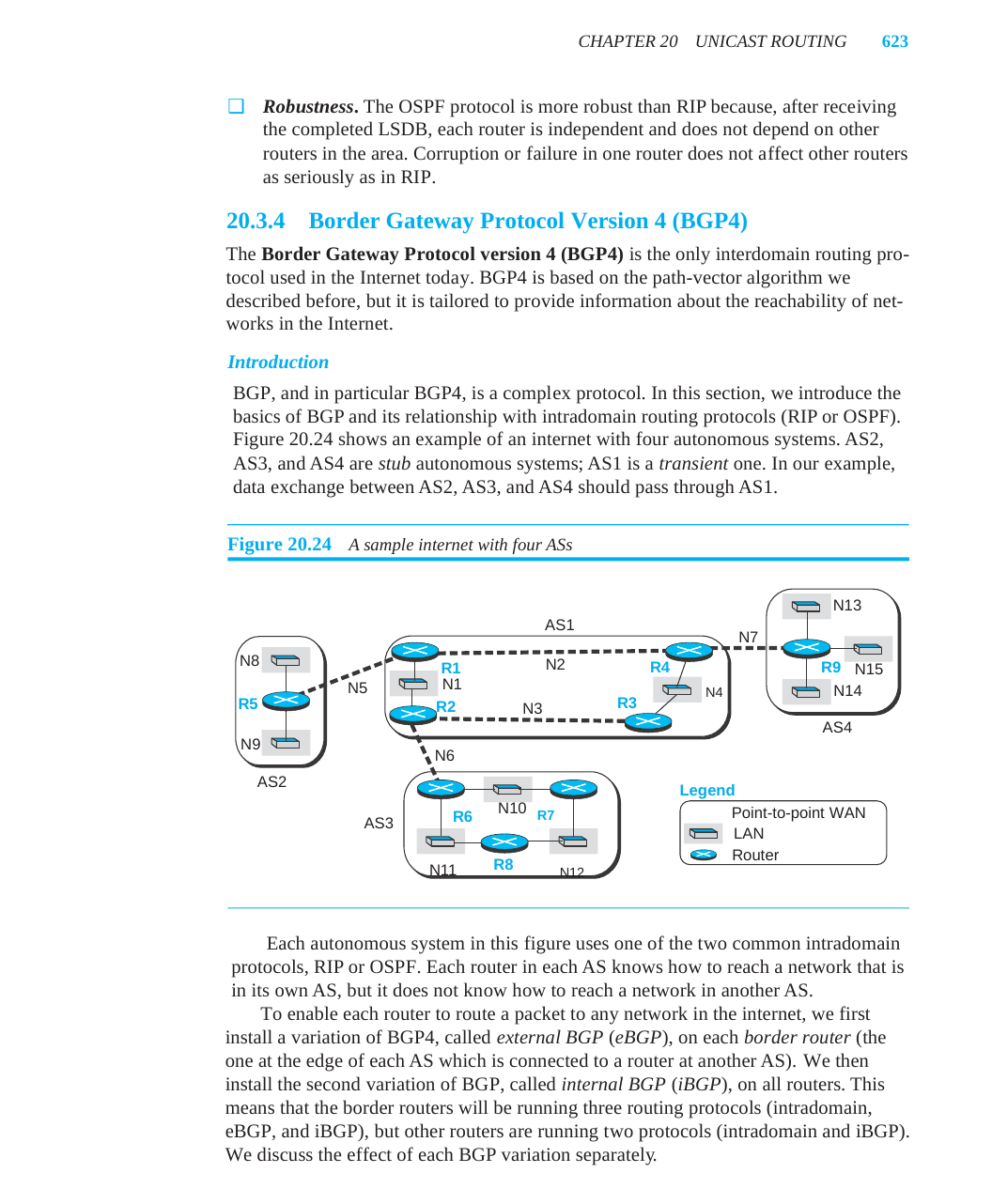

CHAPTER 20	UNICAST ROUTING	623
❑	Robustness. The OSPF protocol is more robust than RIP because, after receiving
the completed LSDB, each router is independent and does not depend on other
routers in the area. Corruption or failure in one router does not affect other routers
as seriously as in RIP.
20.3.4	Border Gateway Protocol Version 4 (BGP4)
The Border Gateway Protocol version 4 (BGP4) is the only interdomain routing pro-
tocol used in the Internet today. BGP4 is based on the path-vector algorithm we
described before, but it is tailored to provide information about the reachability of net-
works in the Internet.
Introduction
BGP, and in particular BGP4, is a complex protocol. In this section, we introduce the
basics of BGP and its relationship with intradomain routing protocols (RIP or OSPF).
Figure 20.24 shows an example of an internet with four autonomous systems. AS2,
AS3, and AS4 are stub autonomous systems; AS1 is a transient one. In our example,
data exchange between AS2, AS3, and AS4 should pass through AS1.

Figure 20.24	A sample internet with four ASs

N13

AS1
N7

N8

N2

R4
R9
R1

N15

N1
N5	N4

N14

R3
R5

R2
N3

AS4

N9

N6

AS2

Legend

N10
R6	R7

Point-to-point WAN
AS3

LAN

Router

N11	N12

R8

Each autonomous system in this figure uses one of the two common intradomain
protocols, RIP or OSPF. Each router in each AS knows how to reach a network that is
in its own AS, but it does not know how to reach a network in another AS.
To enable each router to route a packet to any network in the internet, we first
install a variation of BGP4, called external BGP (eBGP), on each border router (the
one at the edge of each AS which is connected to a router at another AS). We then
install the second variation of BGP, called internal BGP (iBGP), on all routers. This
means that the border routers will be running three routing protocols (intradomain,
eBGP, and iBGP), but other routers are running two protocols (intradomain and iBGP).
We discuss the effect of each BGP variation separately.